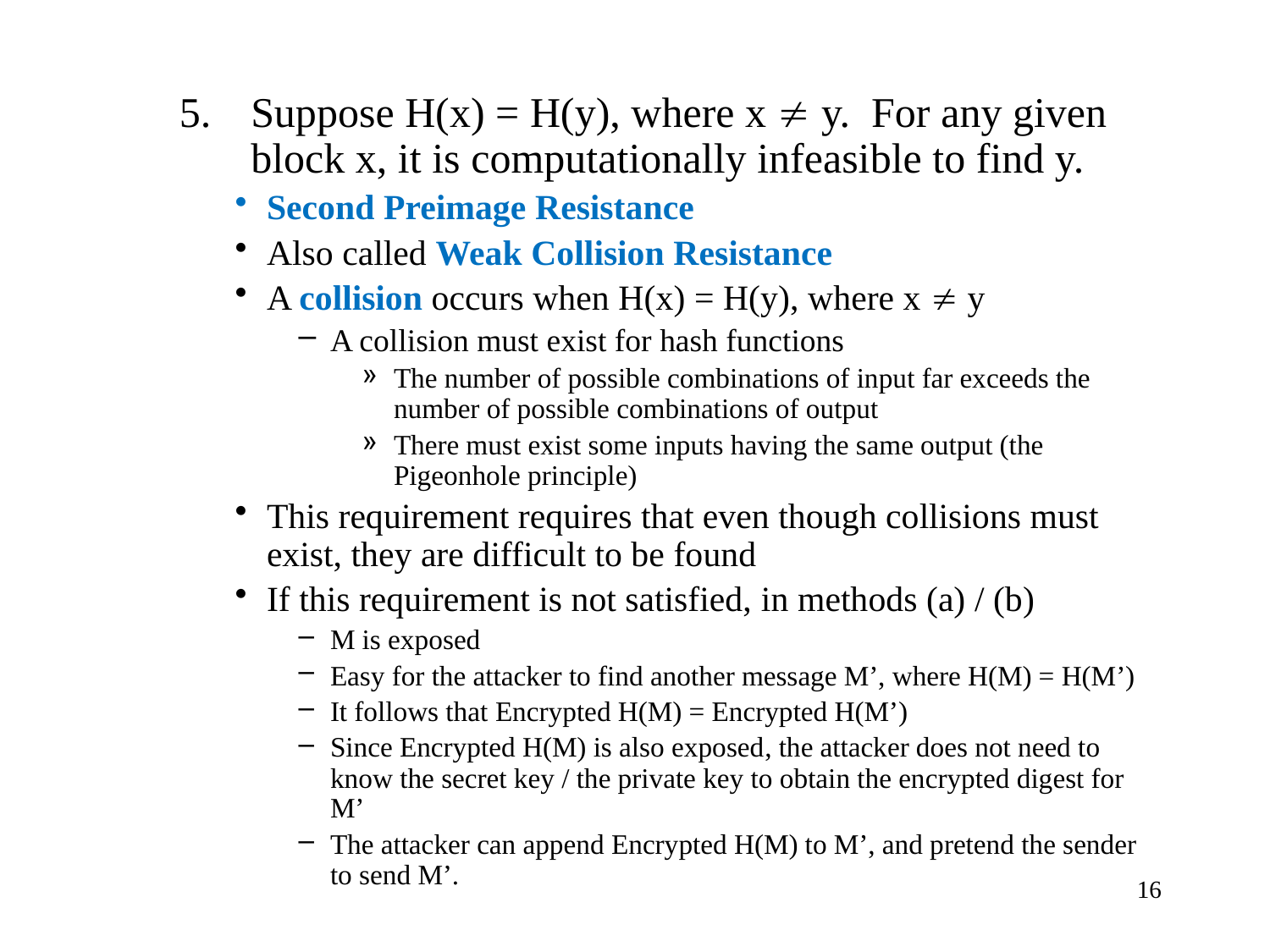

Suppose H(x) = H(y), where x ≠ y.  For any given block x, it is computationally infeasible to find y.
Second Preimage Resistance
Also called Weak Collision Resistance
A collision occurs when H(x) = H(y), where x ≠ y
A collision must exist for hash functions
The number of possible combinations of input far exceeds the number of possible combinations of output
There must exist some inputs having the same output (the Pigeonhole principle)
This requirement requires that even though collisions must exist, they are difficult to be found
If this requirement is not satisfied, in methods (a) / (b)
M is exposed
Easy for the attacker to find another message M’, where H(M) = H(M’)
It follows that Encrypted H(M) = Encrypted H(M’)
Since Encrypted H(M) is also exposed, the attacker does not need to know the secret key / the private key to obtain the encrypted digest for M’
The attacker can append Encrypted H(M) to M’, and pretend the sender to send M’.

16